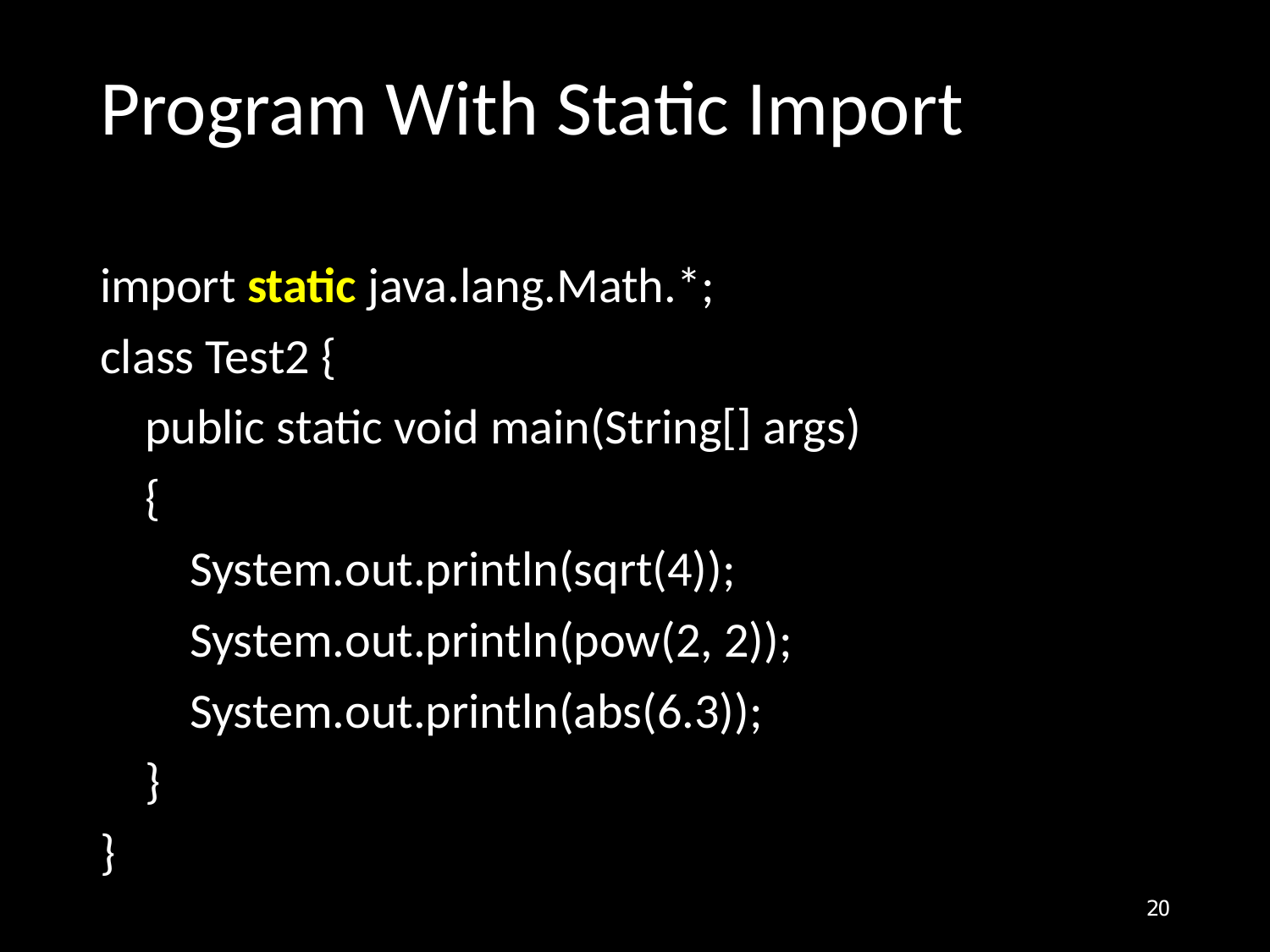

# Program With Static Import
import static java.lang.Math.*;
class Test2 {
    public static void main(String[] args)
    {
        System.out.println(sqrt(4));
        System.out.println(pow(2, 2));
        System.out.println(abs(6.3));
    }
}
20